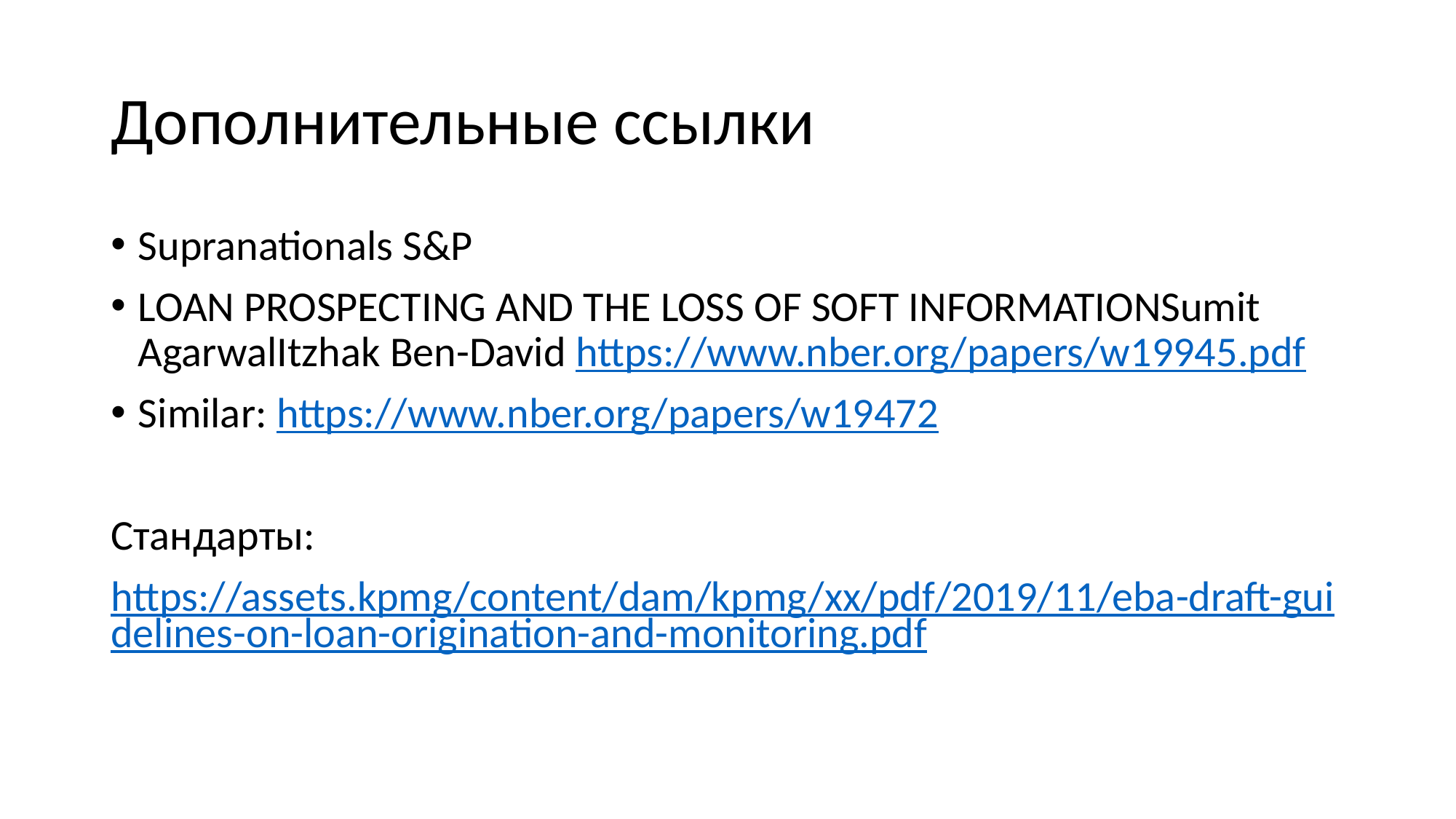

# Дополнительные ссылки
Supranationals S&P
LOAN PROSPECTING AND THE LOSS OF SOFT INFORMATIONSumit AgarwalItzhak Ben-David https://www.nber.org/papers/w19945.pdf
Similar: https://www.nber.org/papers/w19472

Стандарты:
https://assets.kpmg/content/dam/kpmg/xx/pdf/2019/11/eba-draft-guidelines-on-loan-origination-and-monitoring.pdf